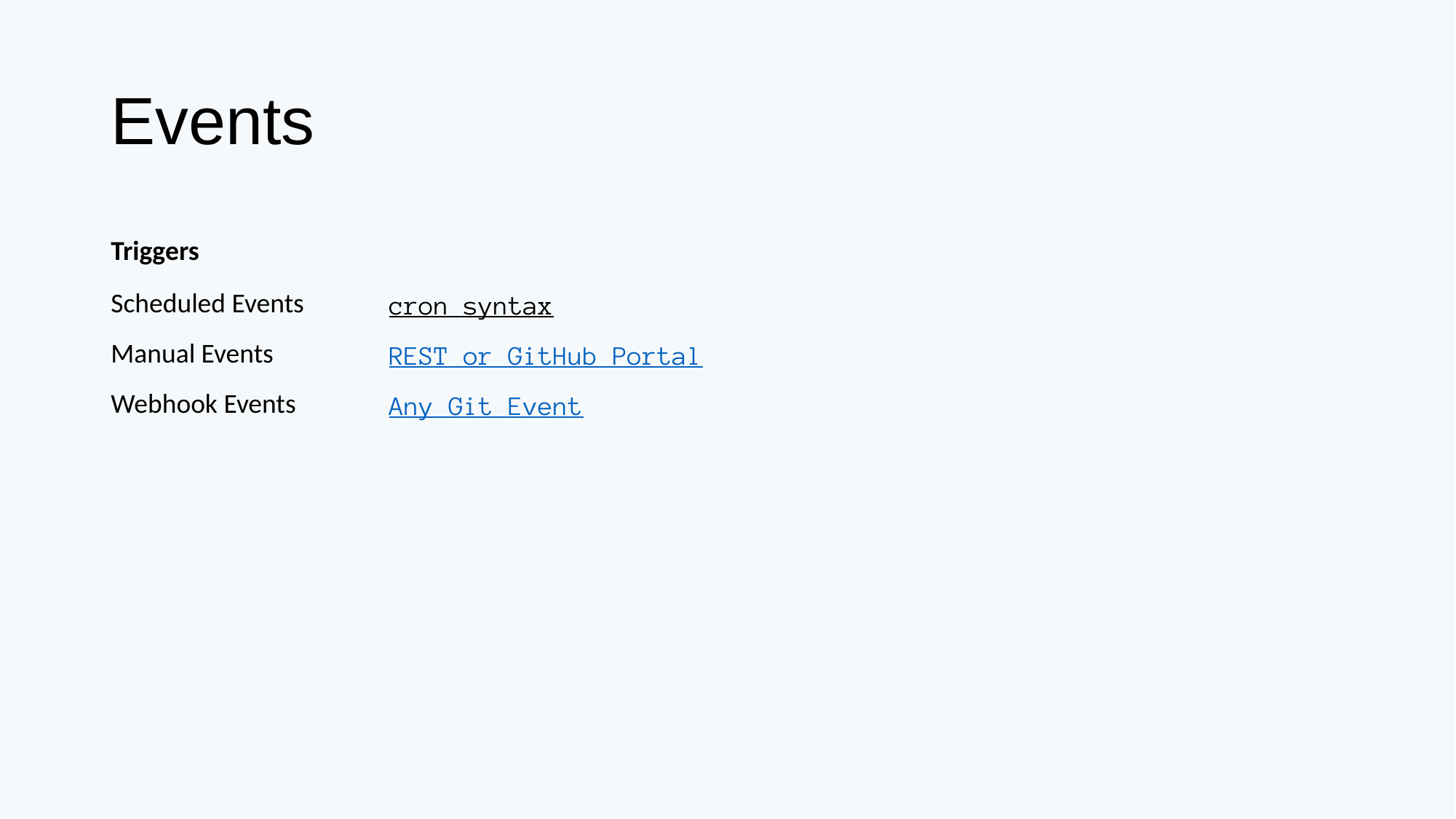

# Events
| Triggers |  |
| --- | --- |
| Scheduled Events | cron syntax |
| Manual Events | REST or GitHub Portal |
| Webhook Events | Any Git Event |